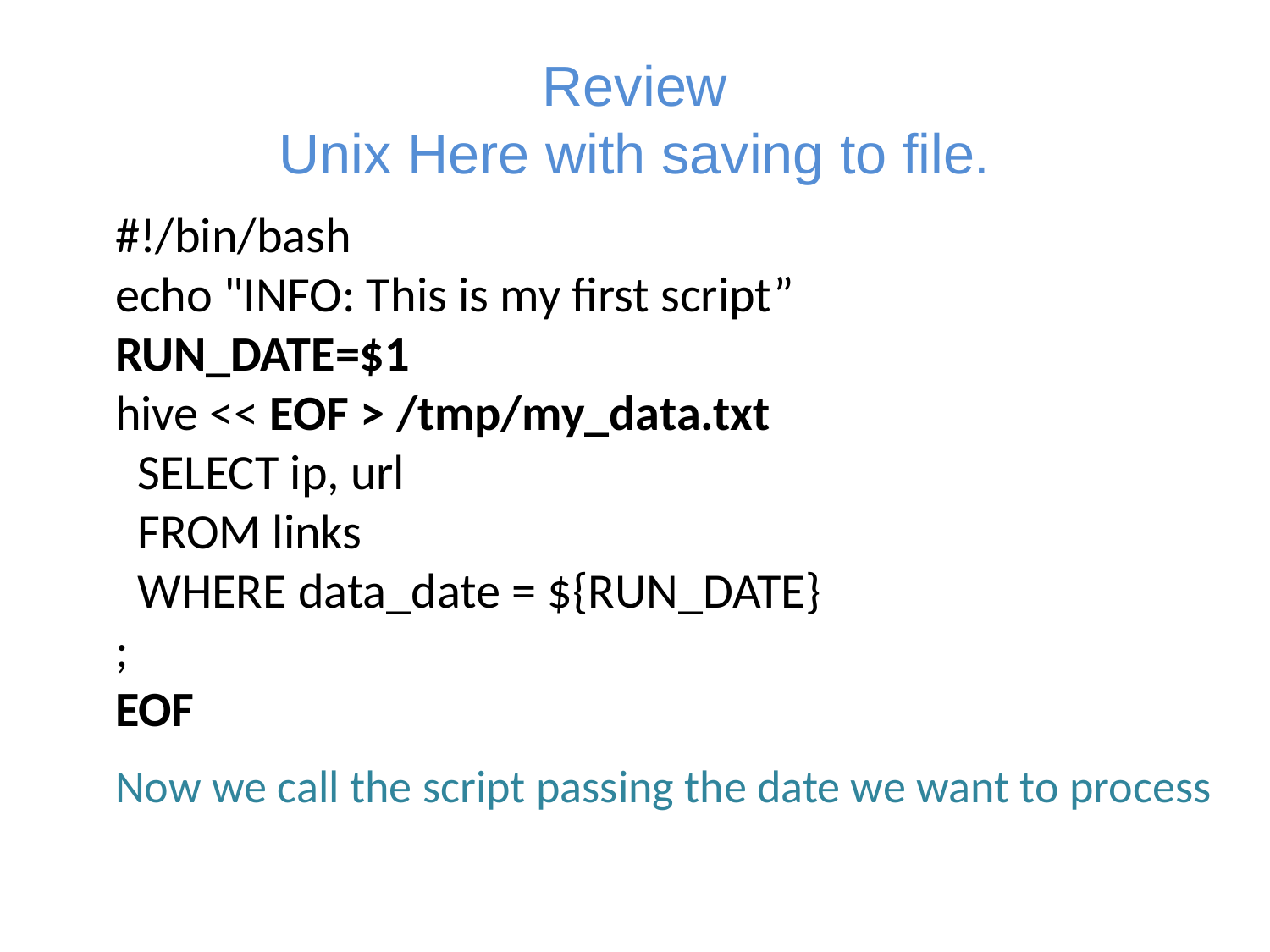

# Review Unix Here with saving to file.
#!/bin/bash
echo "INFO: This is my first script”
RUN_DATE=$1
hive << EOF > /tmp/my_data.txt
  SELECT ip, url
  FROM links
  WHERE data_date = ${RUN_DATE}
;
EOF

Now we call the script passing the date we want to process